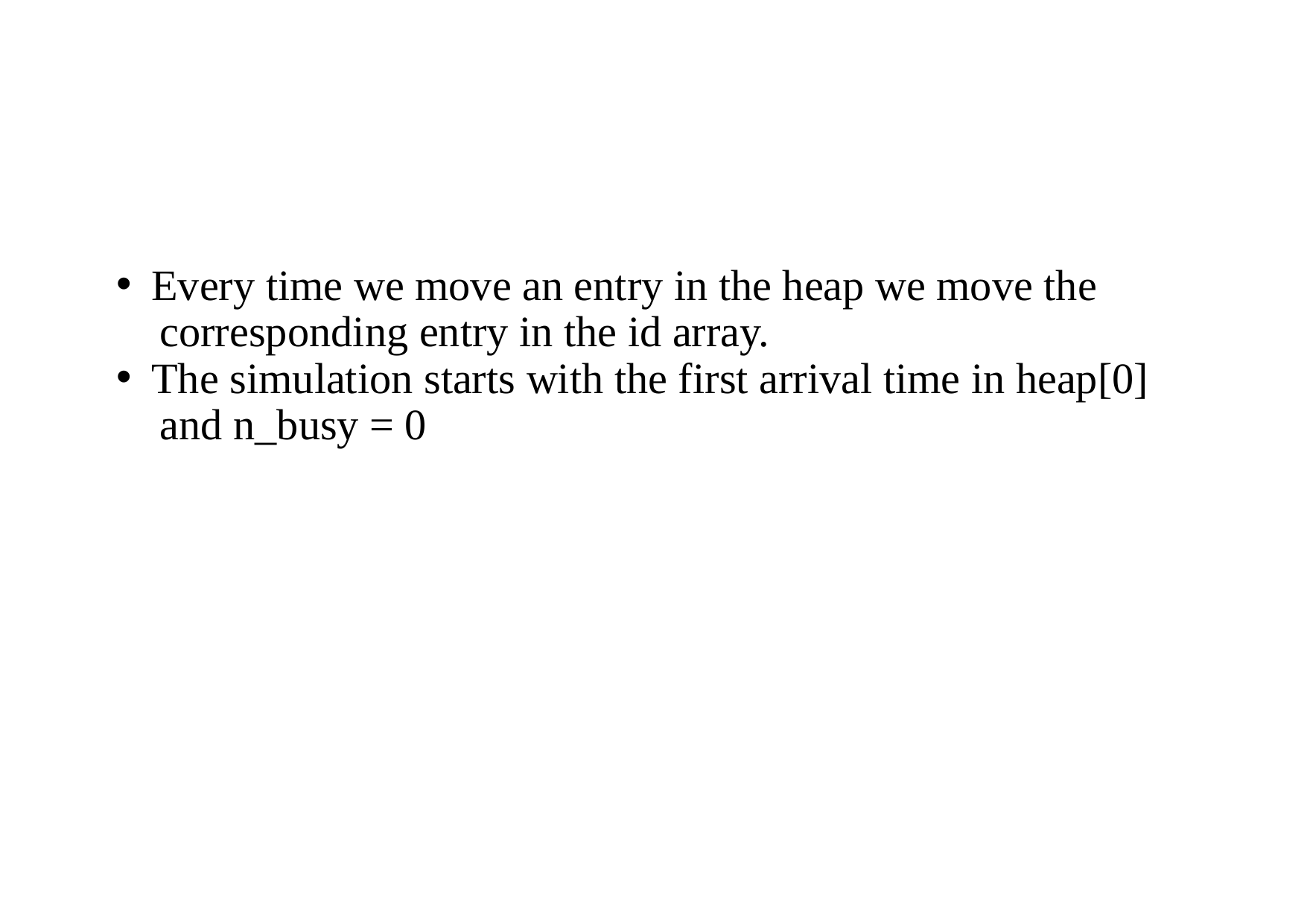

Every time we move an entry in the heap we move the
    corresponding entry in the id array.
The simulation starts with the first arrival time in heap[0]
    and n_busy = 0